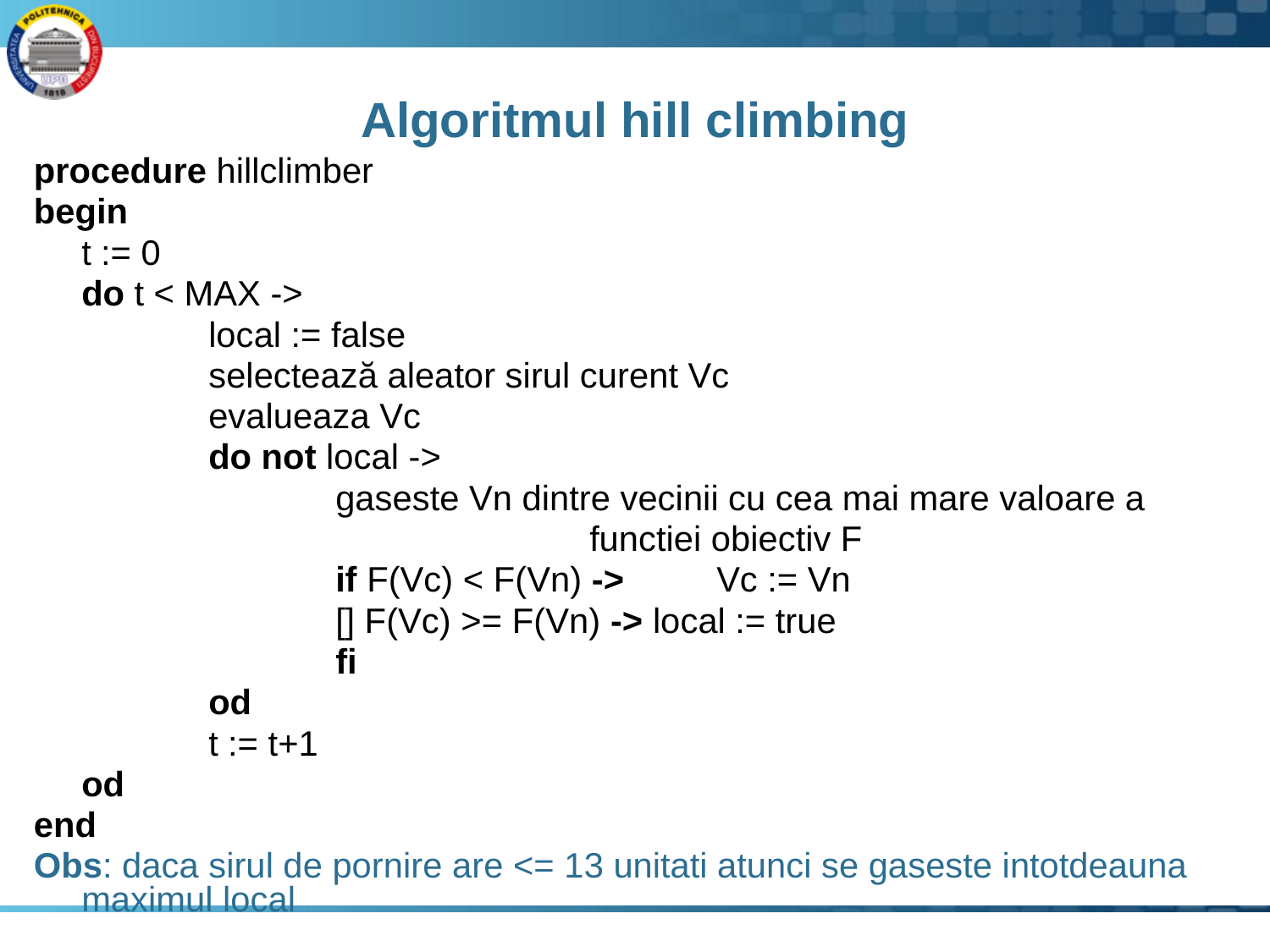

# Algoritmul hill climbing
procedure hillclimber
begin
	t := 0
	do t < MAX ->
		local := false
		selectează aleator sirul curent Vc
		evalueaza Vc
		do not local ->
			gaseste Vn dintre vecinii cu cea mai mare valoare a
					functiei obiectiv F
			if F(Vc) < F(Vn) ->	Vc := Vn
			[] F(Vc) >= F(Vn) -> local := true
			fi
		od
		t := t+1
	od
end
Obs: daca sirul de pornire are <= 13 unitati atunci se gaseste intotdeauna maximul local